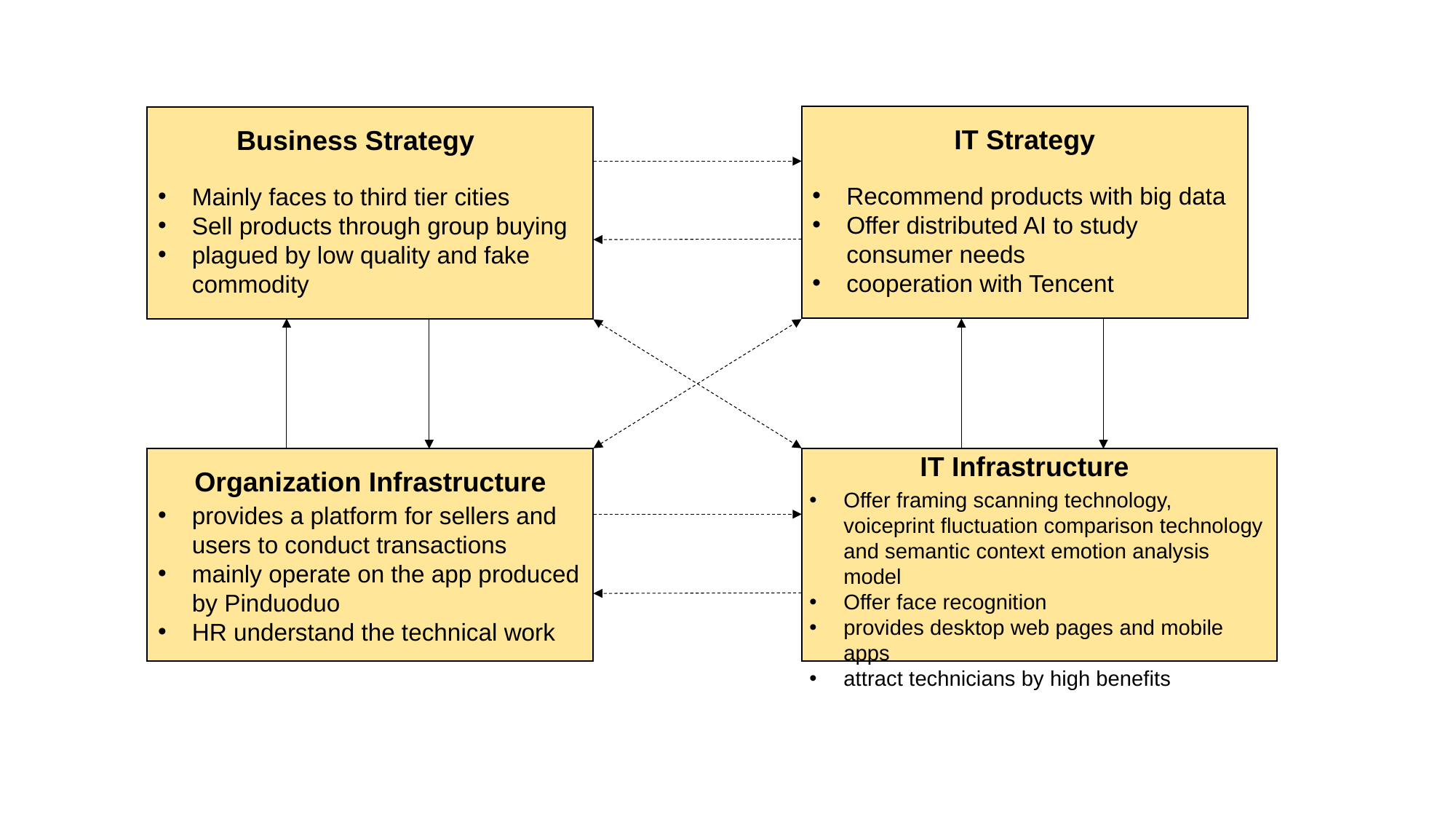

IT Strategy
Recommend products with big data
Offer distributed AI to study consumer needs
cooperation with Tencent

Business Strategy
Mainly faces to third tier cities
Sell products through group buying
plagued by low quality and fake commodity
IT Infrastructure

Offer framing scanning technology, voiceprint fluctuation comparison technology and semantic context emotion analysis model
Offer face recognition
provides desktop web pages and mobile apps
attract technicians by high benefits

Organization Infrastructure
provides a platform for sellers and users to conduct transactions
mainly operate on the app produced by Pinduoduo
HR understand the technical work